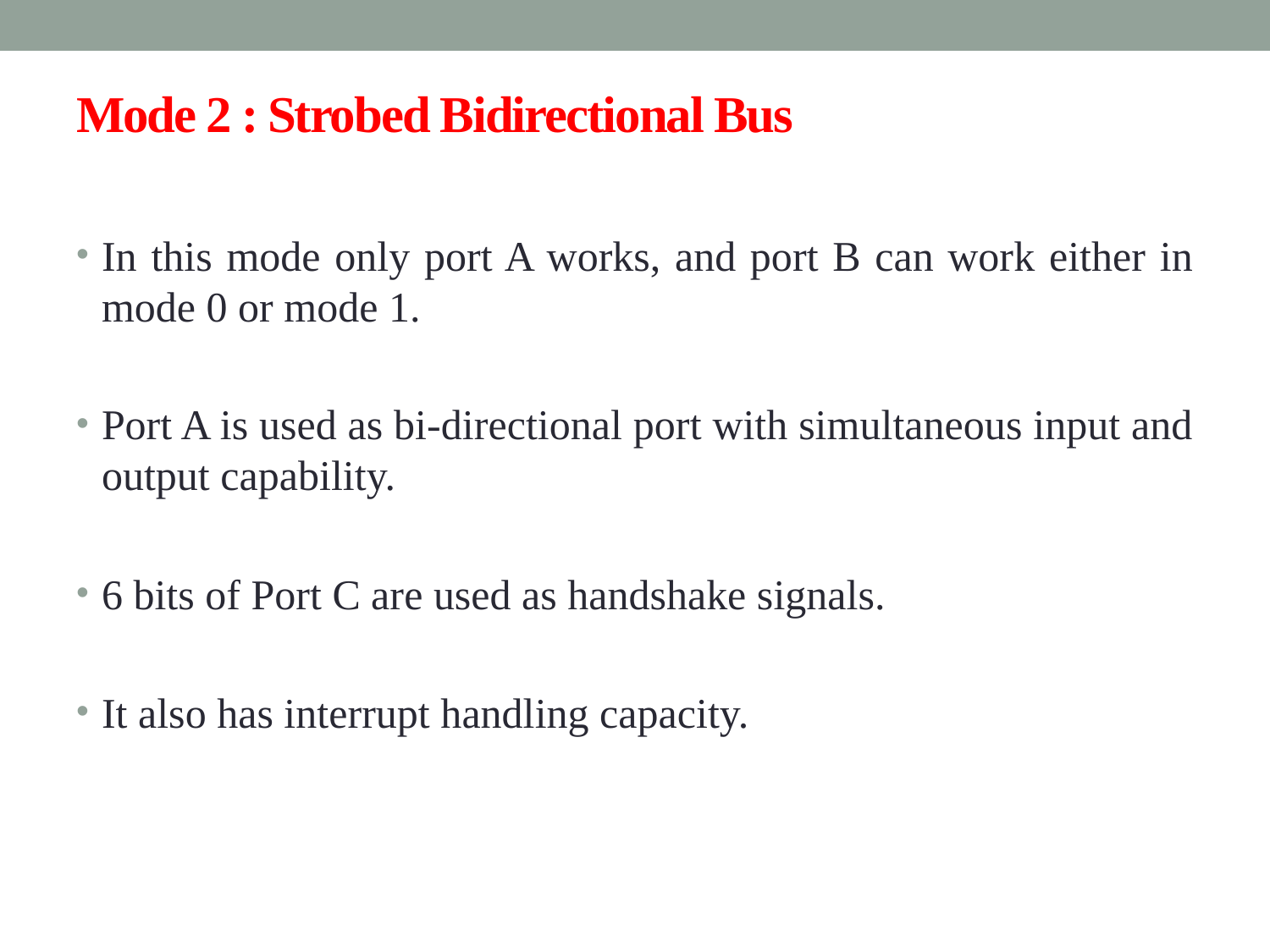

# Mode 2 : Strobed Bidirectional Bus
In this mode only port A works, and port B can work either in mode 0 or mode 1.

Port A is used as bi-directional port with simultaneous input and output capability.

6 bits of Port C are used as handshake signals.

It also has interrupt handling capacity.